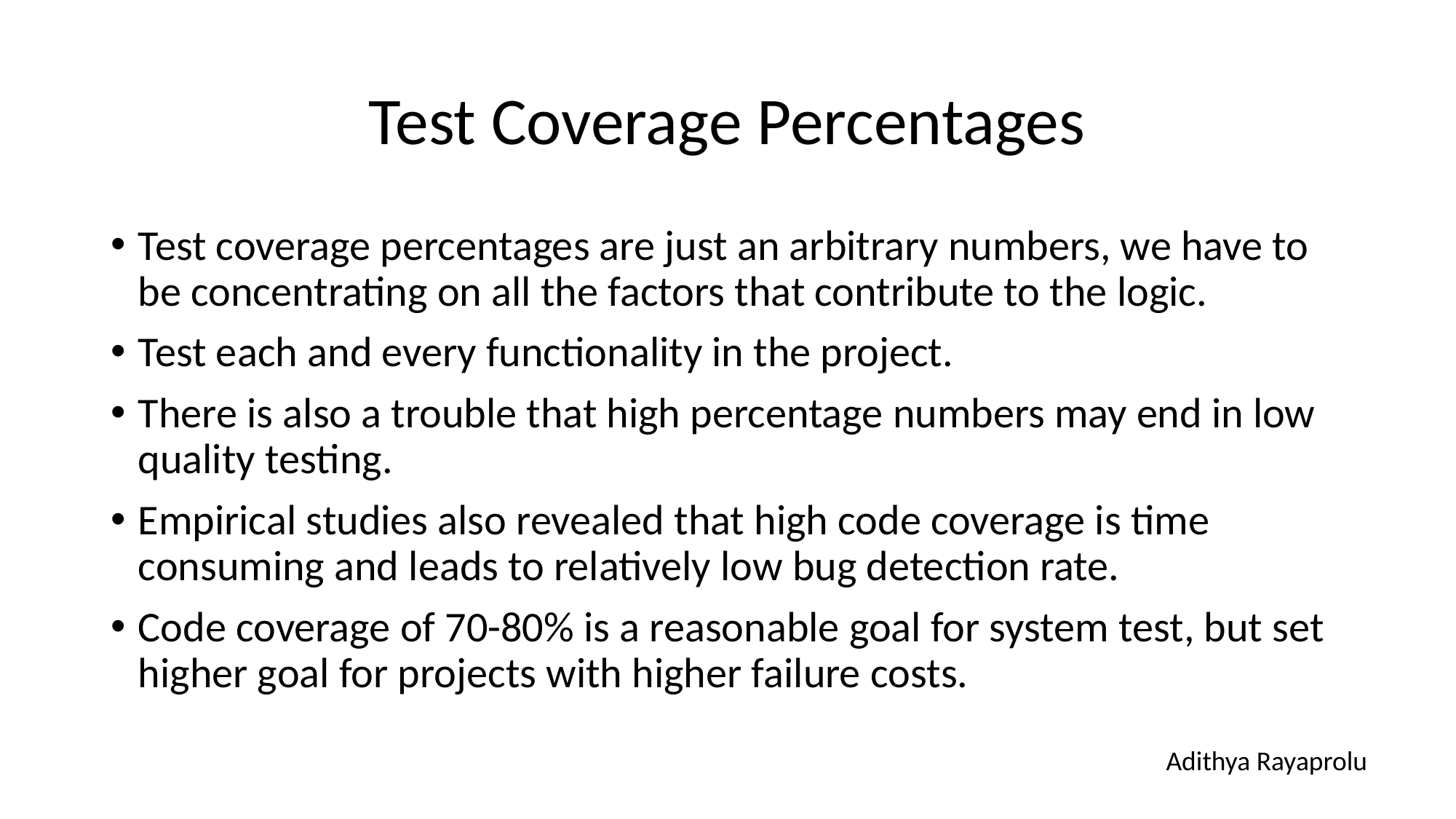

# Test Coverage Percentages
Test coverage percentages are just an arbitrary numbers, we have to be concentrating on all the factors that contribute to the logic.
Test each and every functionality in the project.
There is also a trouble that high percentage numbers may end in low quality testing.
Empirical studies also revealed that high code coverage is time consuming and leads to relatively low bug detection rate.
Code coverage of 70-80% is a reasonable goal for system test, but set higher goal for projects with higher failure costs.

Adithya Rayaprolu